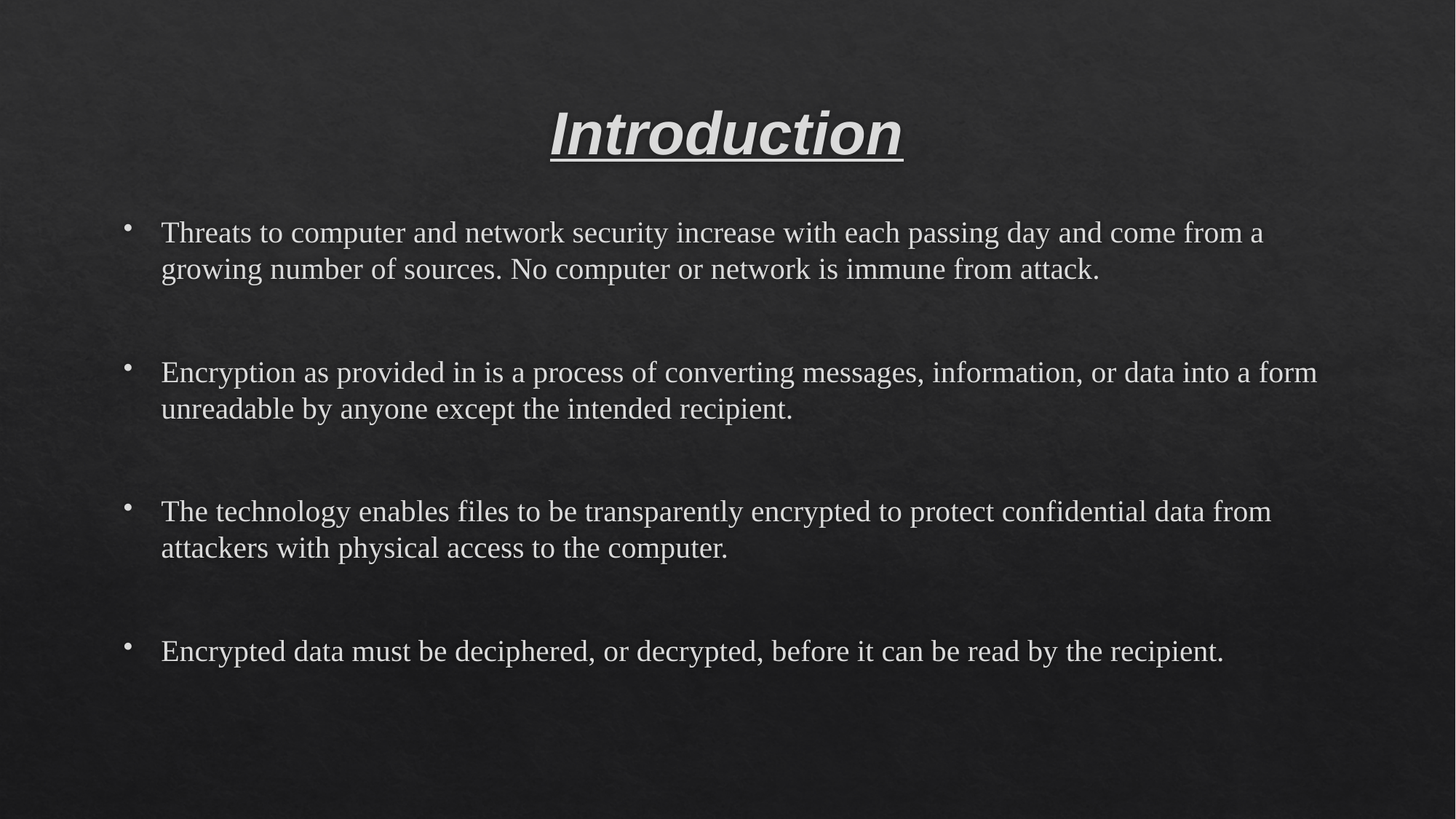

# Introduction
Threats to computer and network security increase with each passing day and come from a growing number of sources. No computer or network is immune from attack.

Encryption as provided in is a process of converting messages, information, or data into a form unreadable by anyone except the intended recipient.

The technology enables files to be transparently encrypted to protect confidential data from attackers with physical access to the computer.

Encrypted data must be deciphered, or decrypted, before it can be read by the recipient.